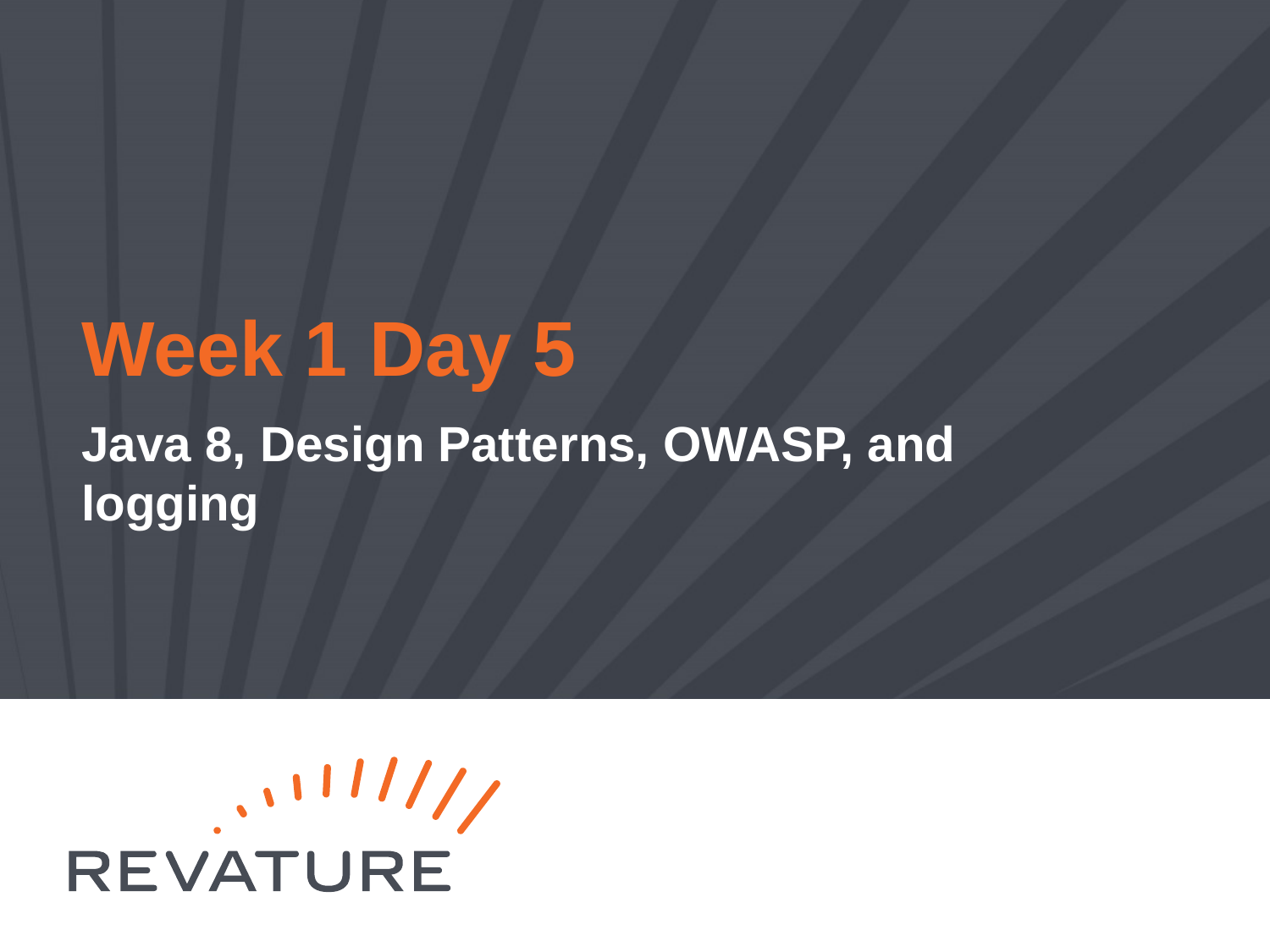

# Week 1 Day 5
Java 8, Design Patterns, OWASP, and logging